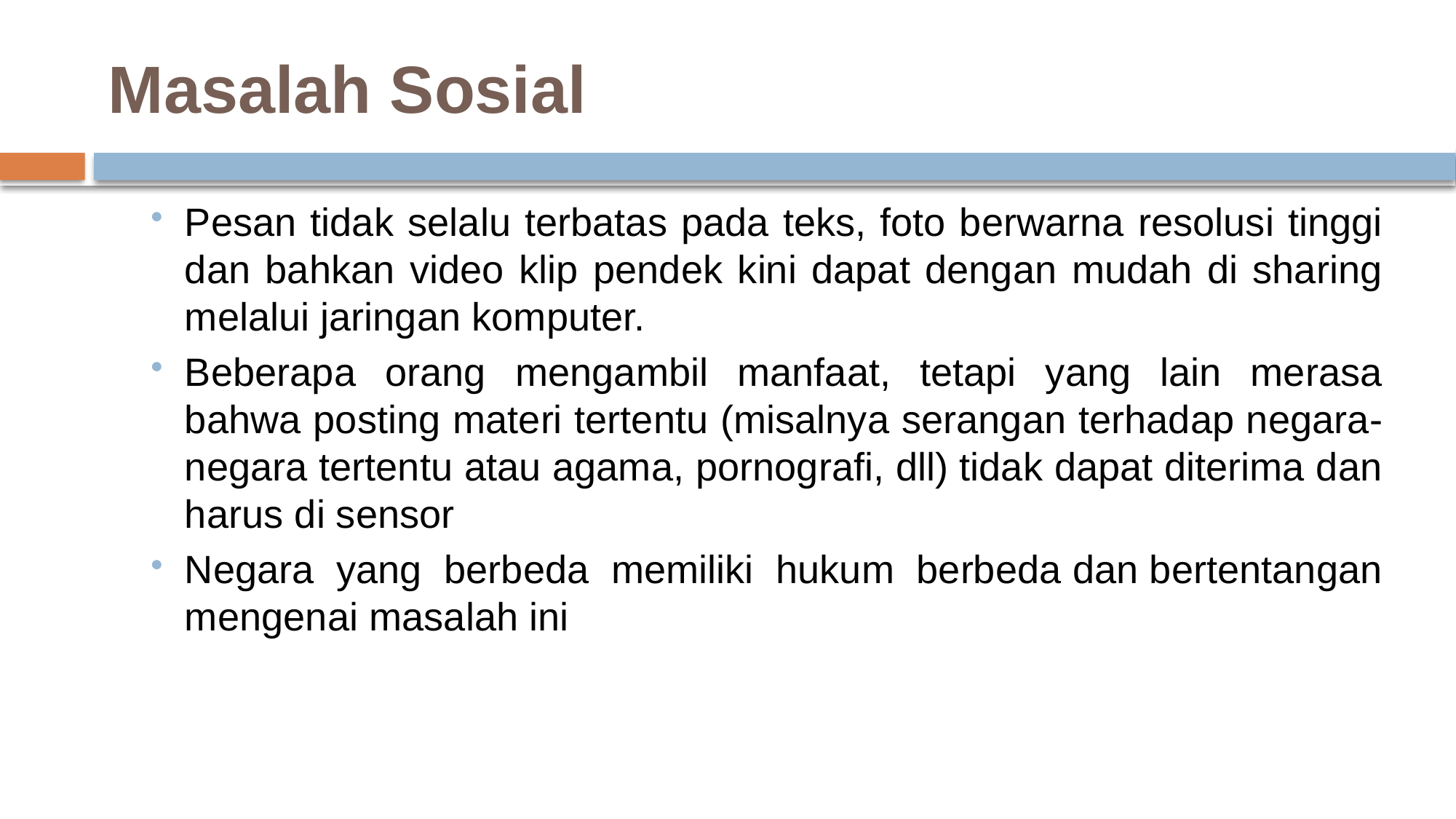

# Masalah Sosial
Pesan tidak selalu terbatas pada teks, foto berwarna resolusi tinggi dan bahkan video klip pendek kini dapat dengan mudah di sharing melalui jaringan komputer.
Beberapa orang mengambil manfaat, tetapi yang lain merasa bahwa posting materi tertentu (misalnya serangan terhadap negara-negara tertentu atau agama, pornografi, dll) tidak dapat diterima dan harus di sensor
Negara  yang  berbeda  memiliki  hukum  berbeda dan bertentangan mengenai masalah ini